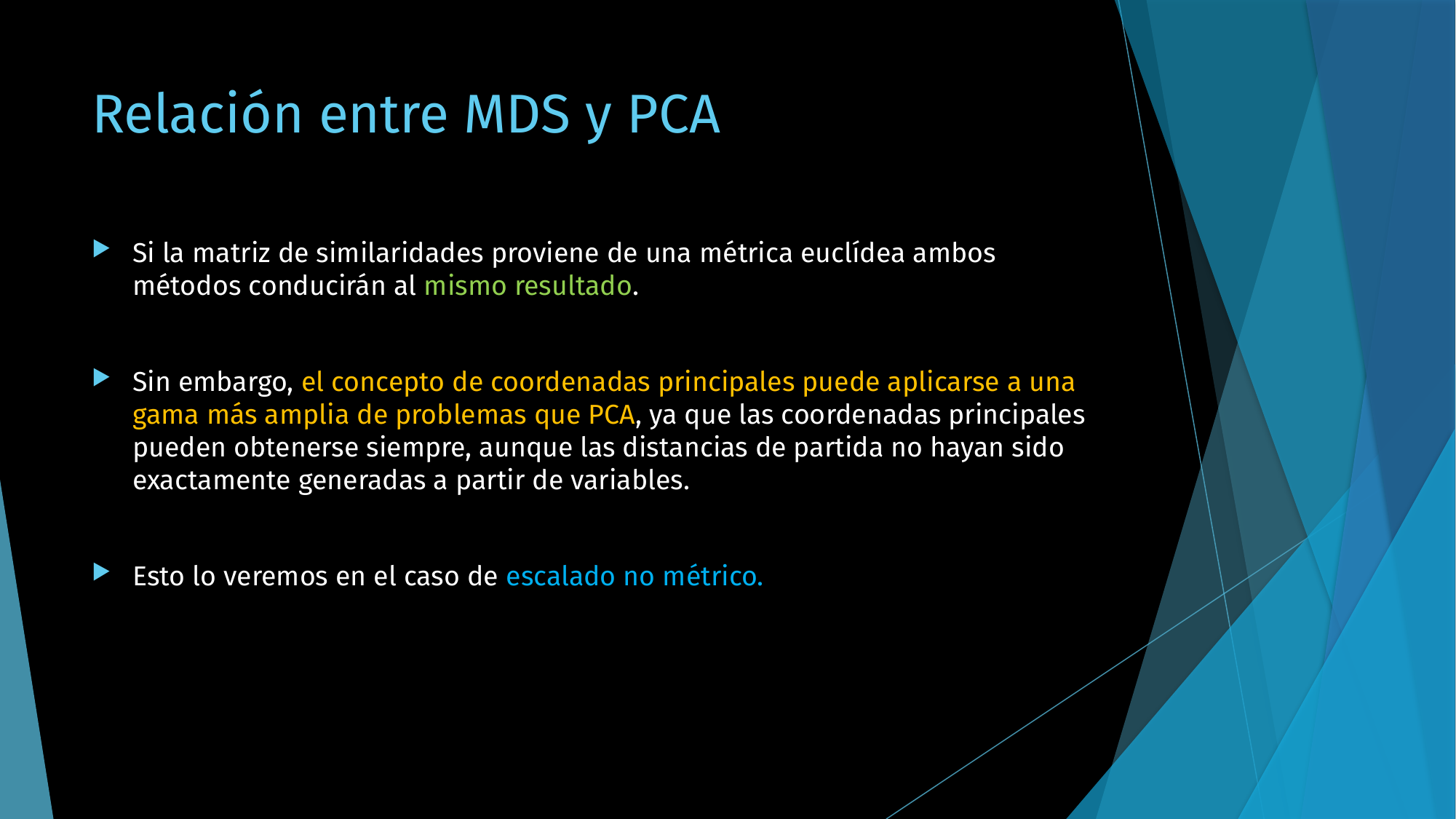

# Relación entre MDS y PCA
Si la matriz de similaridades proviene de una métrica euclídea ambos métodos conducirán al mismo resultado.

Sin embargo, el concepto de coordenadas principales puede aplicarse a una gama más amplia de problemas que PCA, ya que las coordenadas principales pueden obtenerse siempre, aunque las distancias de partida no hayan sido exactamente generadas a partir de variables.

Esto lo veremos en el caso de escalado no métrico.